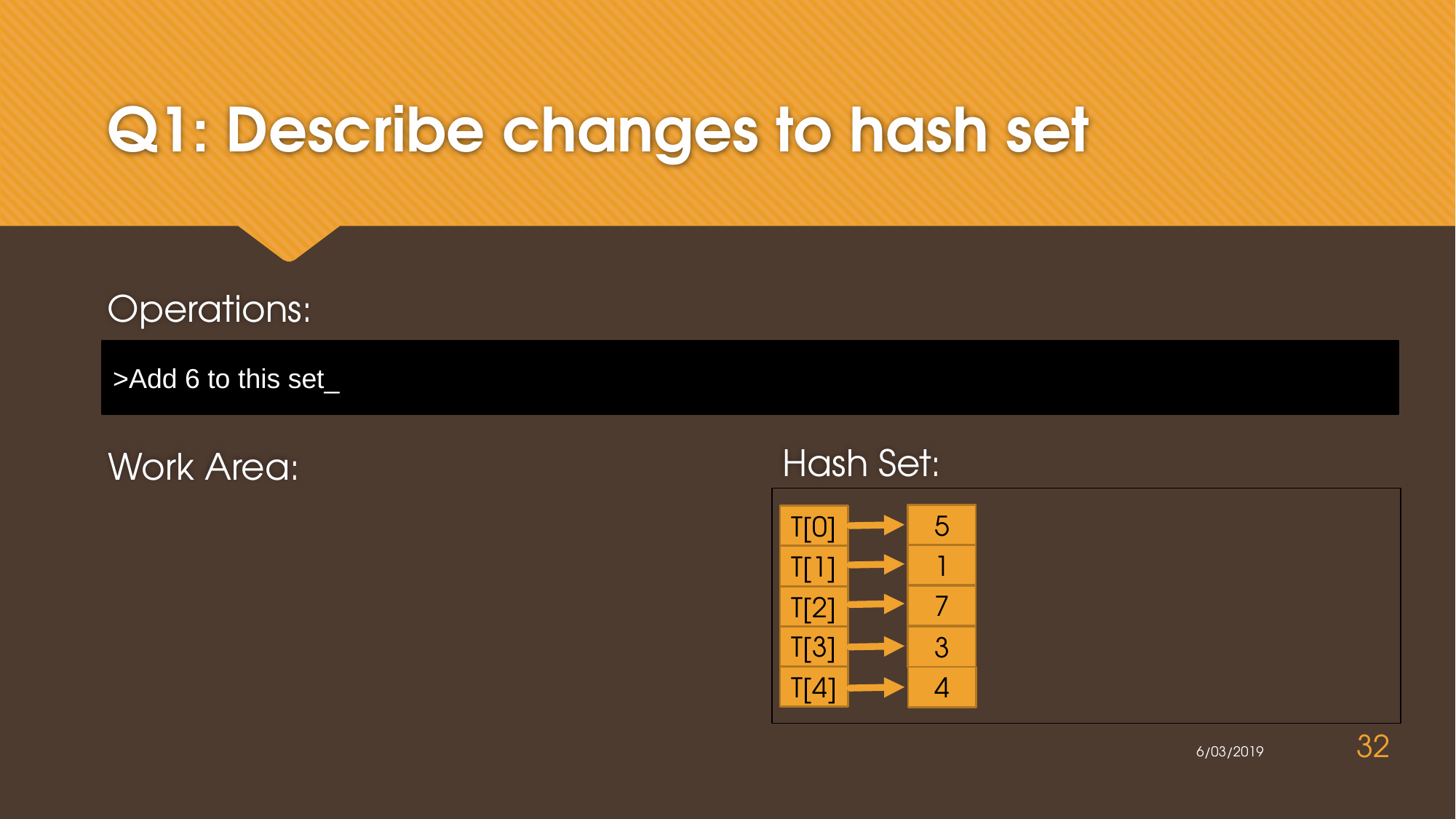

# Q1: Describe changes to hash set
Operations:

>Add 6 to this set_
Hash Set:
Work Area:

5
T[0]
1
T[1]
7
T[2]
T[3]
3
T[4]
4
32
6/03/2019